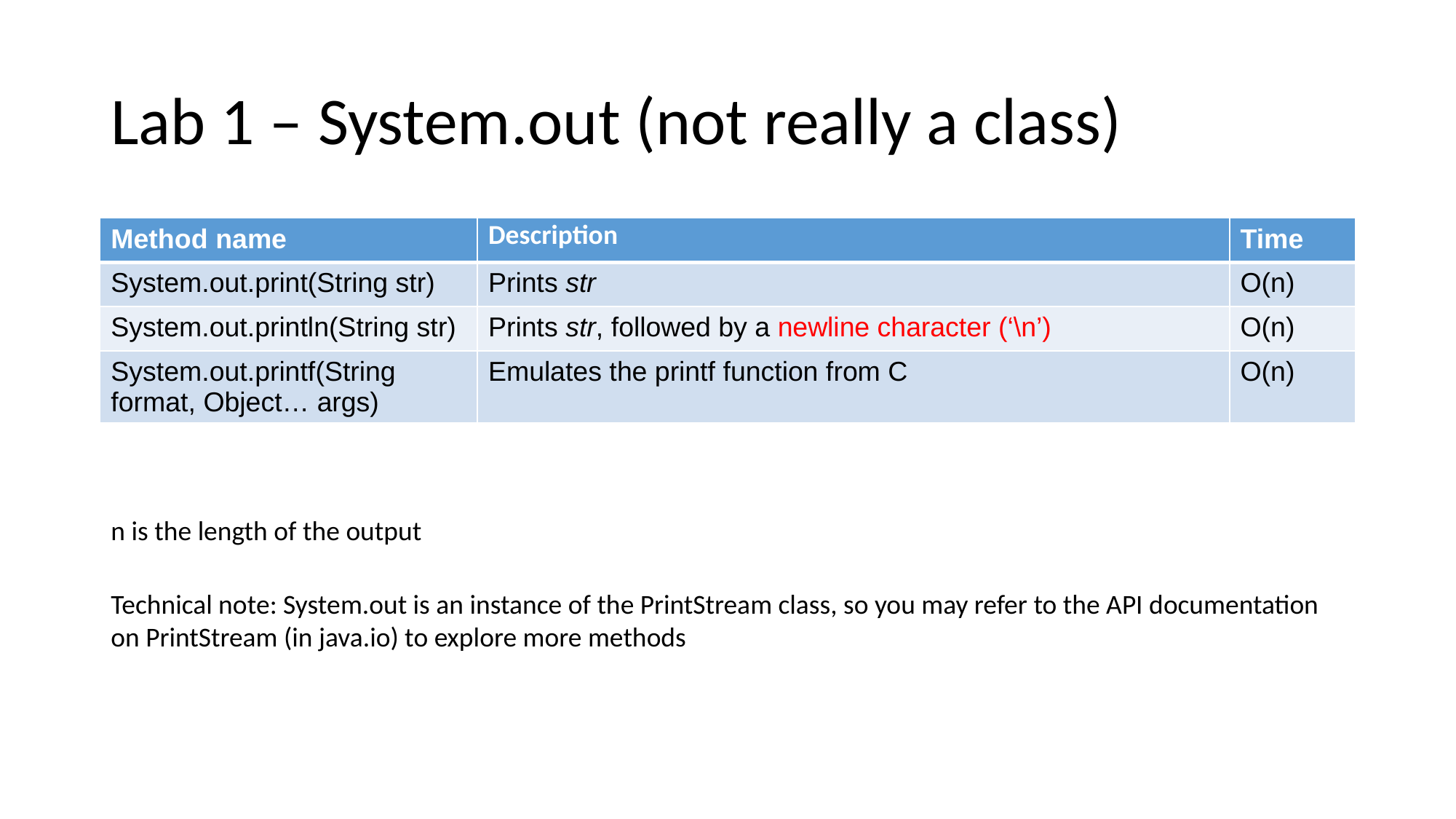

# Lab 1 – System.out (not really a class)
| Method name | Description | Time |
| --- | --- | --- |
| System.out.print(String str) | Prints str | O(n) |
| System.out.println(String str) | Prints str, followed by a newline character (‘\n’) | O(n) |
| System.out.printf(String format, Object… args) | Emulates the printf function from C | O(n) |
n is the length of the output
Technical note: System.out is an instance of the PrintStream class, so you may refer to the API documentation on PrintStream (in java.io) to explore more methods